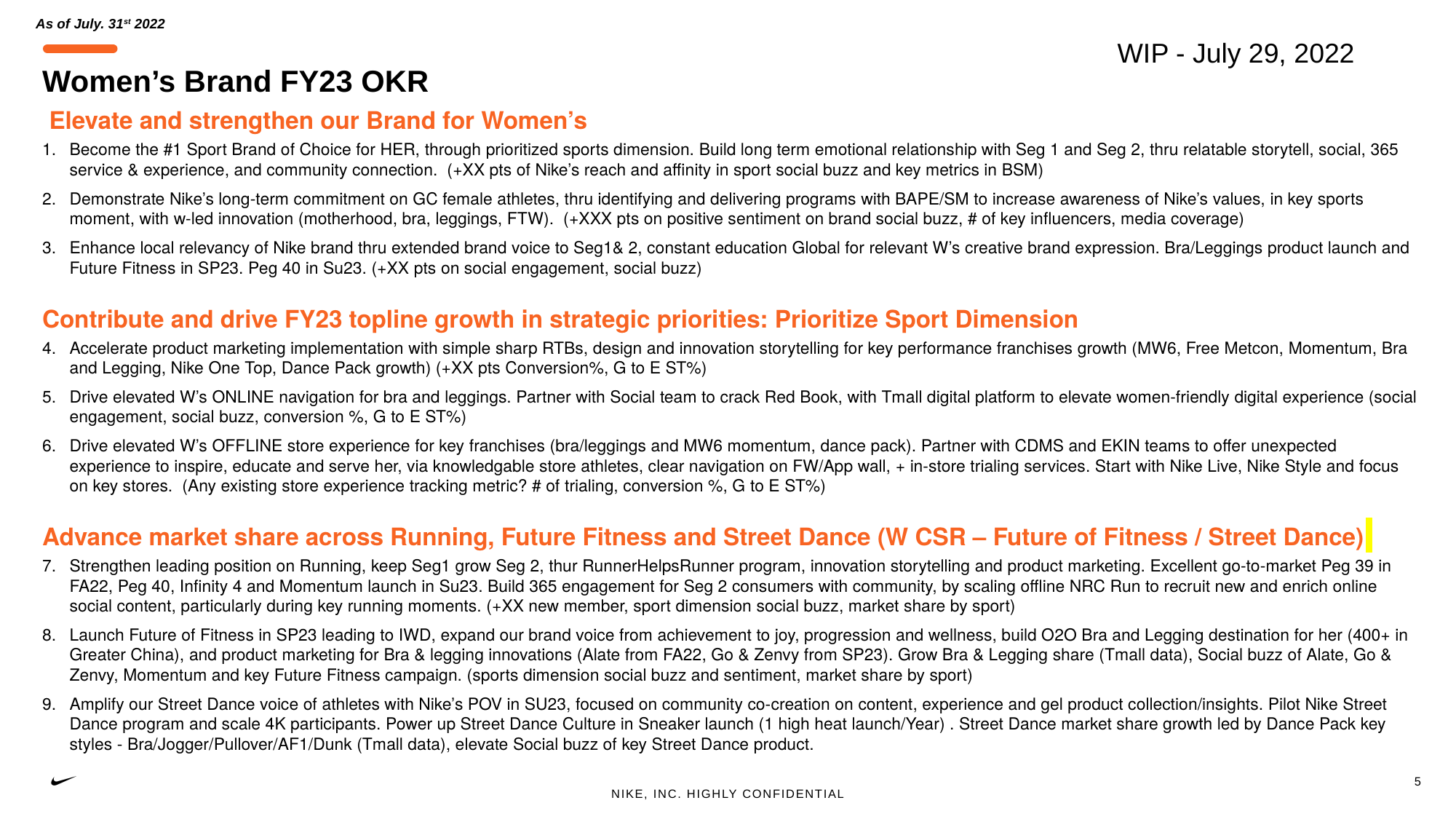

WIP - July 29, 2022
# Women’s Brand FY23 OKR
 Elevate and strengthen our Brand for Women’s
Become the #1 Sport Brand of Choice for HER, through prioritized sports dimension. Build long term emotional relationship with Seg 1 and Seg 2, thru relatable storytell, social, 365 service & experience, and community connection.  (+XX pts of Nike’s reach and affinity in sport social buzz and key metrics in BSM)
Demonstrate Nike’s long-term commitment on GC female athletes, thru identifying and delivering programs with BAPE/SM to increase awareness of Nike’s values, in key sports moment, with w-led innovation (motherhood, bra, leggings, FTW).  (+XXX pts on positive sentiment on brand social buzz, # of key influencers, media coverage)
Enhance local relevancy of Nike brand thru extended brand voice to Seg1& 2, constant education Global for relevant W’s creative brand expression. Bra/Leggings product launch and Future Fitness in SP23. Peg 40 in Su23. (+XX pts on social engagement, social buzz)

Contribute and drive FY23 topline growth in strategic priorities: Prioritize Sport Dimension
Accelerate product marketing implementation with simple sharp RTBs, design and innovation storytelling for key performance franchises growth (MW6, Free Metcon, Momentum, Bra and Legging, Nike One Top, Dance Pack growth) (+XX pts Conversion%, G to E ST%)
Drive elevated W’s ONLINE navigation for bra and leggings. Partner with Social team to crack Red Book, with Tmall digital platform to elevate women-friendly digital experience (social engagement, social buzz, conversion %, G to E ST%)
Drive elevated W’s OFFLINE store experience for key franchises (bra/leggings and MW6 momentum, dance pack). Partner with CDMS and EKIN teams to offer unexpected experience to inspire, educate and serve her, via knowledgable store athletes, clear navigation on FW/App wall, + in-store trialing services. Start with Nike Live, Nike Style and focus on key stores.  (Any existing store experience tracking metric? # of trialing, conversion %, G to E ST%)

Advance market share across Running, Future Fitness and Street Dance (W CSR – Future of Fitness / Street Dance)
Strengthen leading position on Running, keep Seg1 grow Seg 2, thur RunnerHelpsRunner program, innovation storytelling and product marketing. Excellent go-to-market Peg 39 in FA22, Peg 40, Infinity 4 and Momentum launch in Su23. Build 365 engagement for Seg 2 consumers with community, by scaling offline NRC Run to recruit new and enrich online social content, particularly during key running moments. (+XX new member, sport dimension social buzz, market share by sport)
Launch Future of Fitness in SP23 leading to IWD, expand our brand voice from achievement to joy, progression and wellness, build O2O Bra and Legging destination for her (400+ in Greater China), and product marketing for Bra & legging innovations (Alate from FA22, Go & Zenvy from SP23). Grow Bra & Legging share (Tmall data), Social buzz of Alate, Go & Zenvy, Momentum and key Future Fitness campaign. (sports dimension social buzz and sentiment, market share by sport)
Amplify our Street Dance voice of athletes with Nike’s POV in SU23, focused on community co-creation on content, experience and gel product collection/insights. Pilot Nike Street Dance program and scale 4K participants. Power up Street Dance Culture in Sneaker launch (1 high heat launch/Year) . Street Dance market share growth led by Dance Pack key styles - Bra/Jogger/Pullover/AF1/Dunk (Tmall data), elevate Social buzz of key Street Dance product.